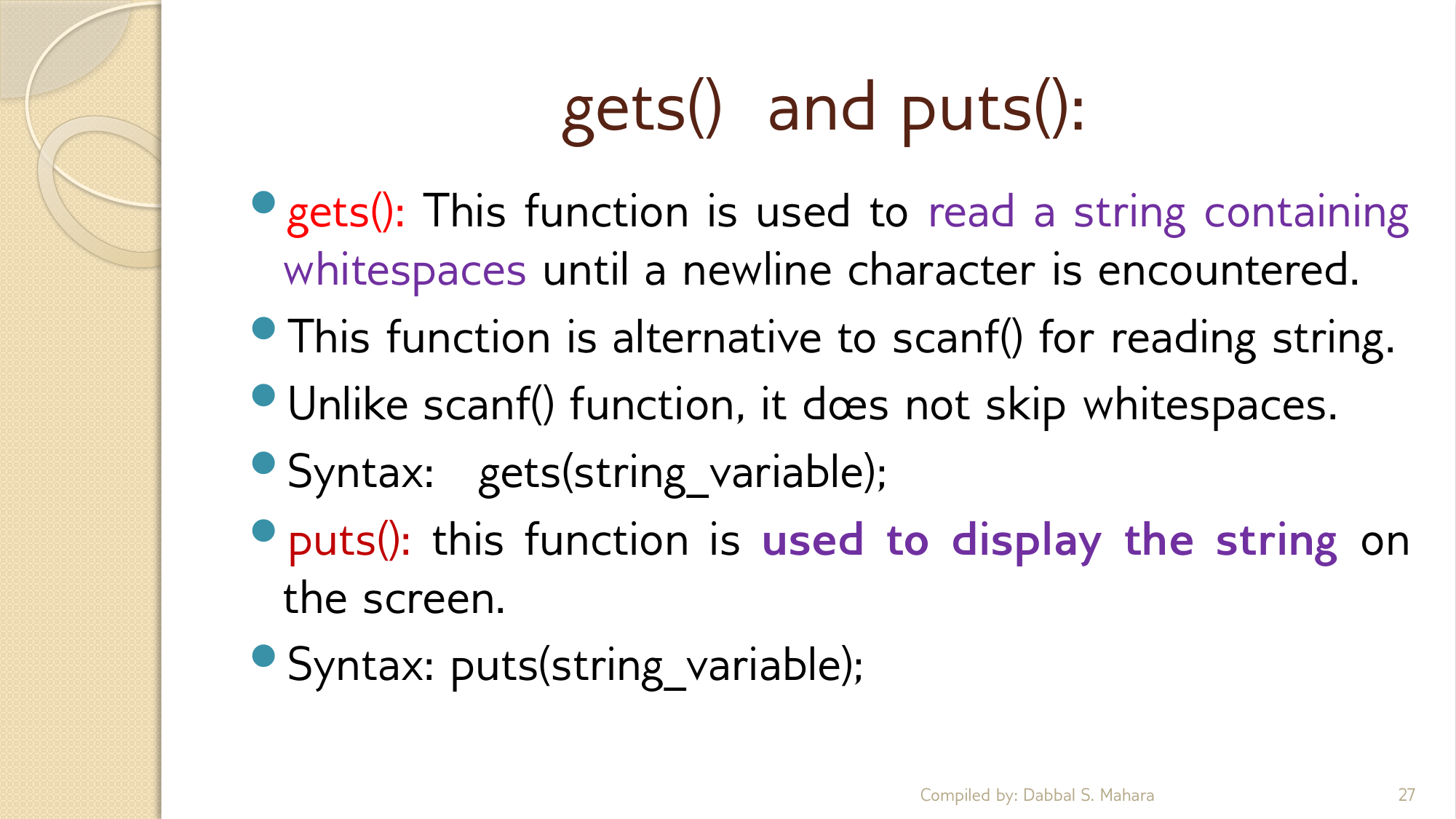

# gets()  and puts():
gets(): This function is used to read a string containing whitespaces until a newline character is encountered.
This function is alternative to scanf() for reading string.
Unlike scanf() function, it does not skip whitespaces.
Syntax:   gets(string_variable);
puts(): this function is used to display the string on the screen.
Syntax: puts(string_variable);
Compiled by: Dabbal S. Mahara
27